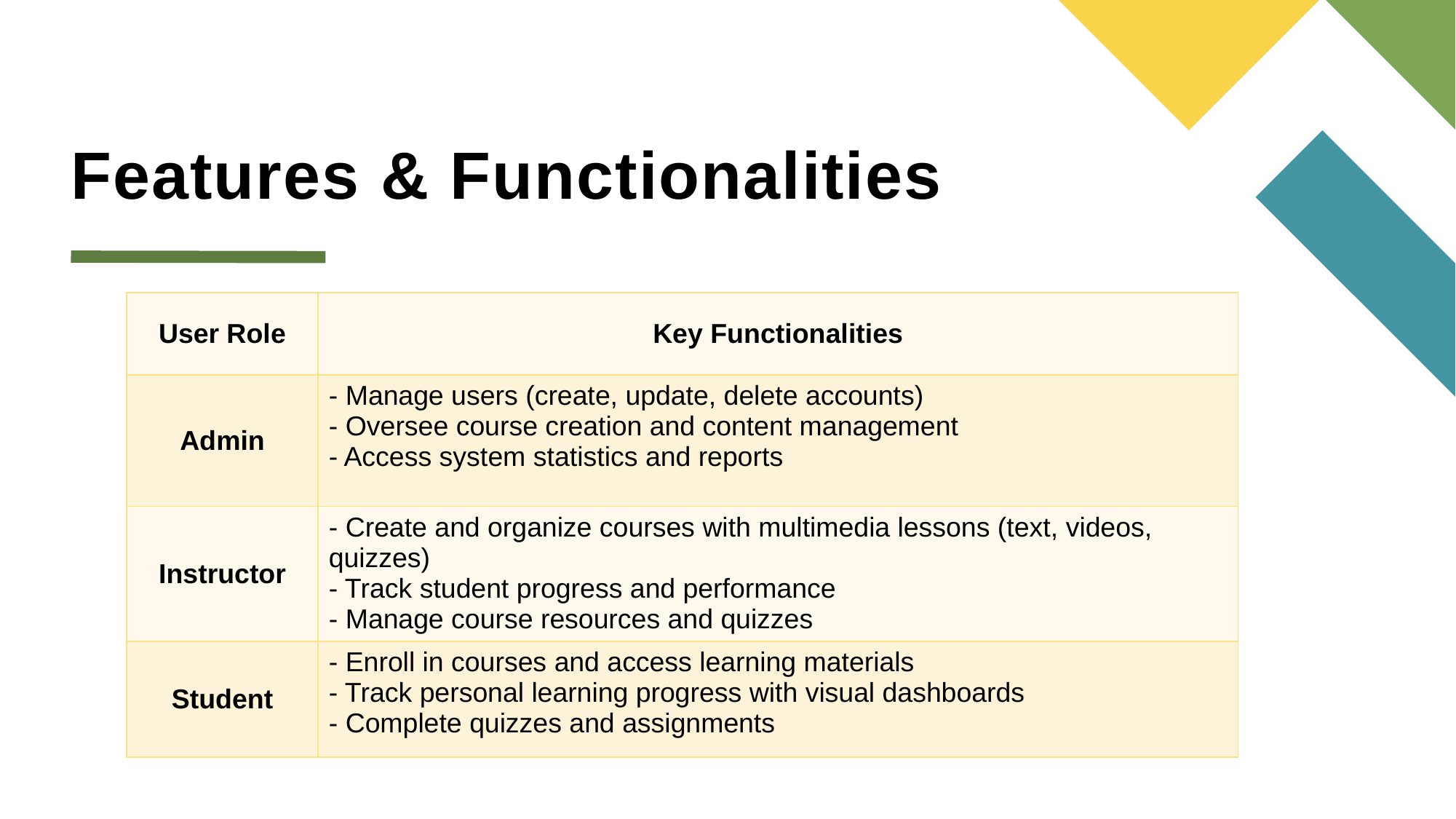

# Features & Functionalities
| User Role | Key Functionalities |
| --- | --- |
| Admin | - Manage users (create, update, delete accounts) - Oversee course creation and content management - Access system statistics and reports |
| Instructor | - Create and organize courses with multimedia lessons (text, videos, quizzes) - Track student progress and performance - Manage course resources and quizzes |
| Student | - Enroll in courses and access learning materials - Track personal learning progress with visual dashboards - Complete quizzes and assignments |